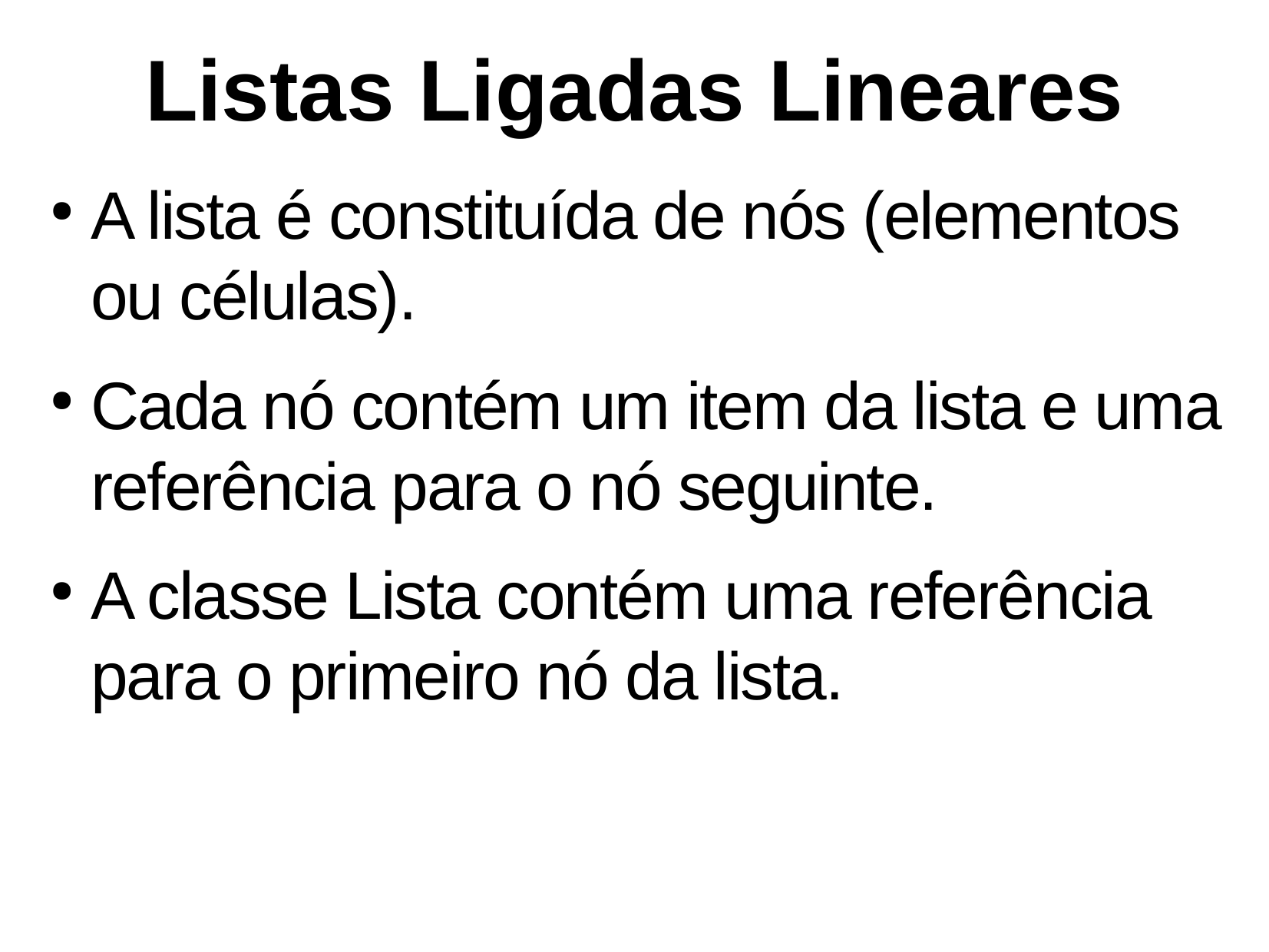

Listas Ligadas Lineares
A lista é constituída de nós (elementos ou células).
Cada nó contém um item da lista e uma referência para o nó seguinte.
A classe Lista contém uma referência para o primeiro nó da lista.